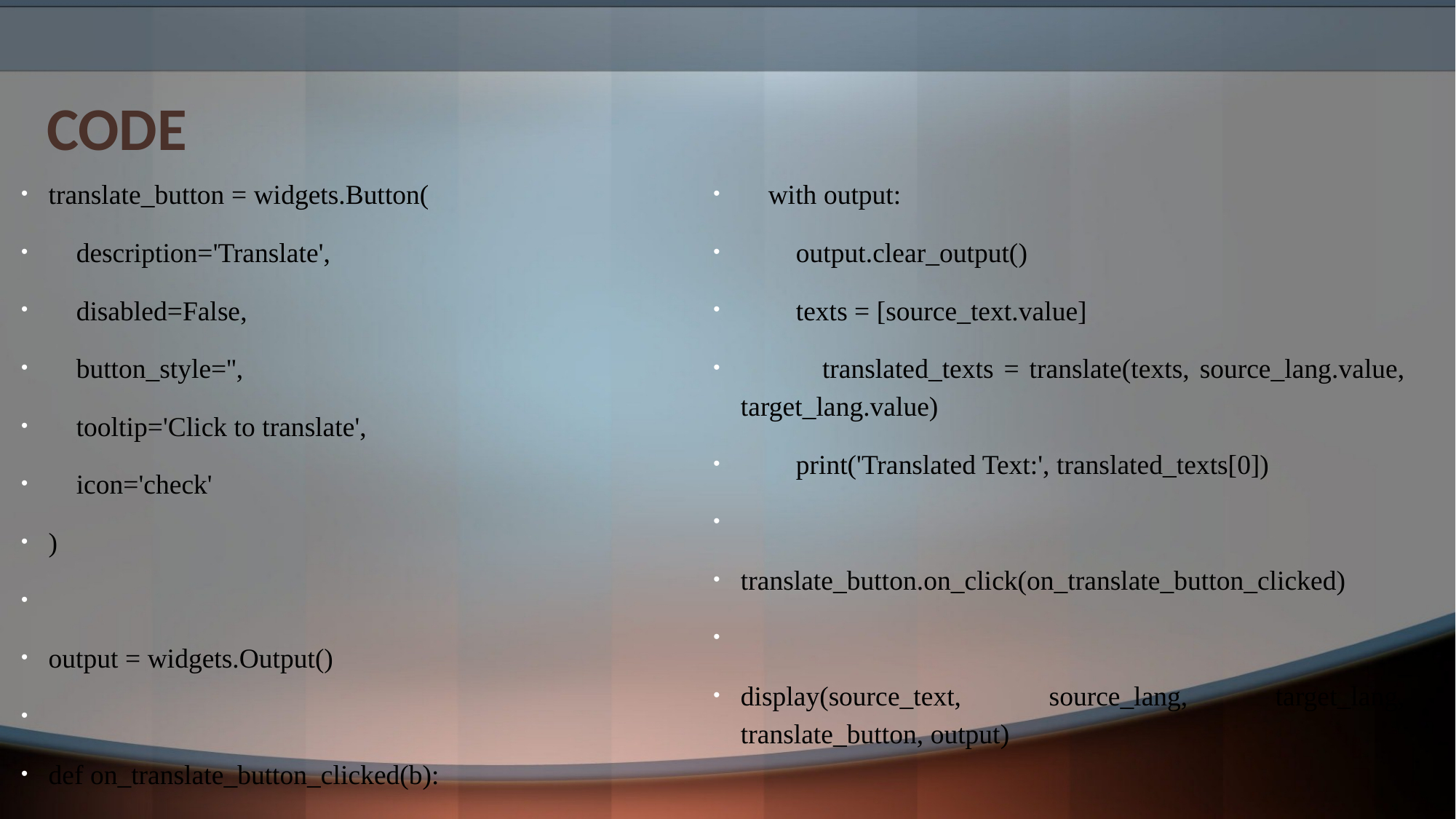

# CODE
translate_button = widgets.Button(
    description='Translate',
    disabled=False,
    button_style='',
    tooltip='Click to translate',
    icon='check'
)

output = widgets.Output()

def on_translate_button_clicked(b):
    with output:
        output.clear_output()
        texts = [source_text.value]
        translated_texts = translate(texts, source_lang.value, target_lang.value)
        print('Translated Text:', translated_texts[0])

translate_button.on_click(on_translate_button_clicked)

display(source_text, source_lang, target_lang, translate_button, output)